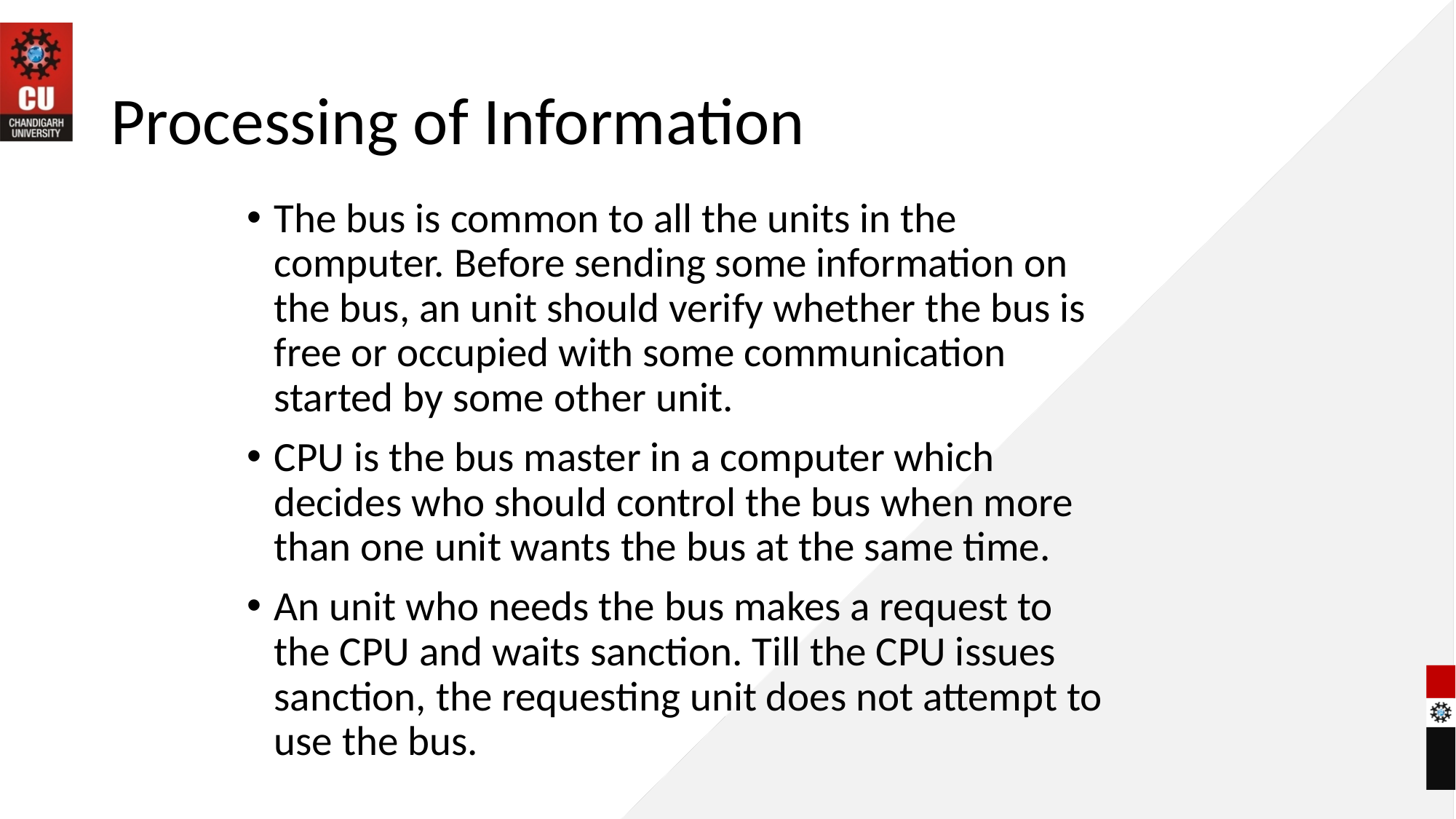

# Processing of Information
The bus is common to all the units in the computer. Before sending some information on the bus, an unit should verify whether the bus is free or occupied with some communication started by some other unit.
CPU is the bus master in a computer which decides who should control the bus when more than one unit wants the bus at the same time.
An unit who needs the bus makes a request to the CPU and waits sanction. Till the CPU issues sanction, the requesting unit does not attempt to use the bus.